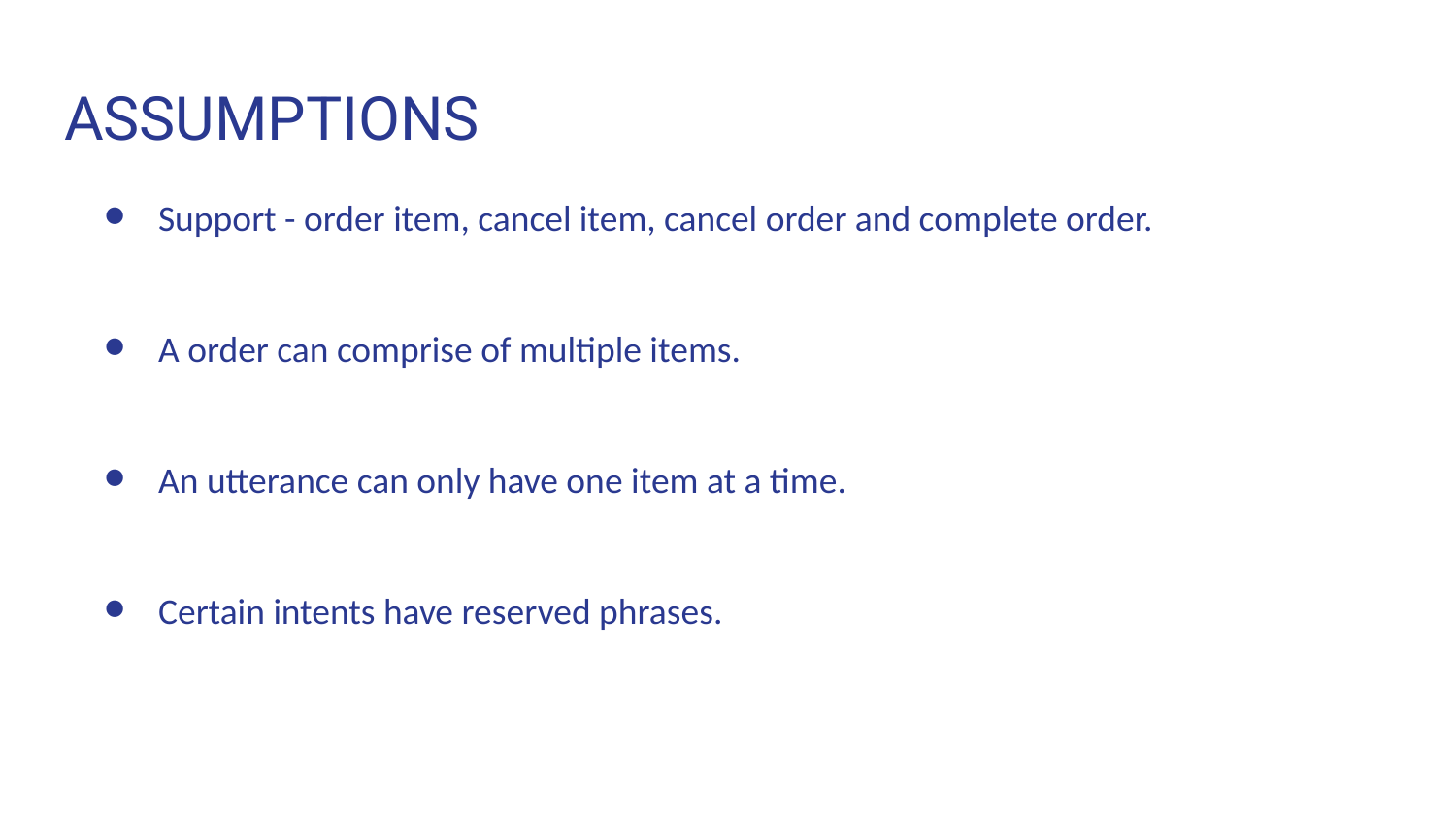

# ASSUMPTIONS
Support - order item, cancel item, cancel order and complete order.

A order can comprise of multiple items.

An utterance can only have one item at a time.

Certain intents have reserved phrases.